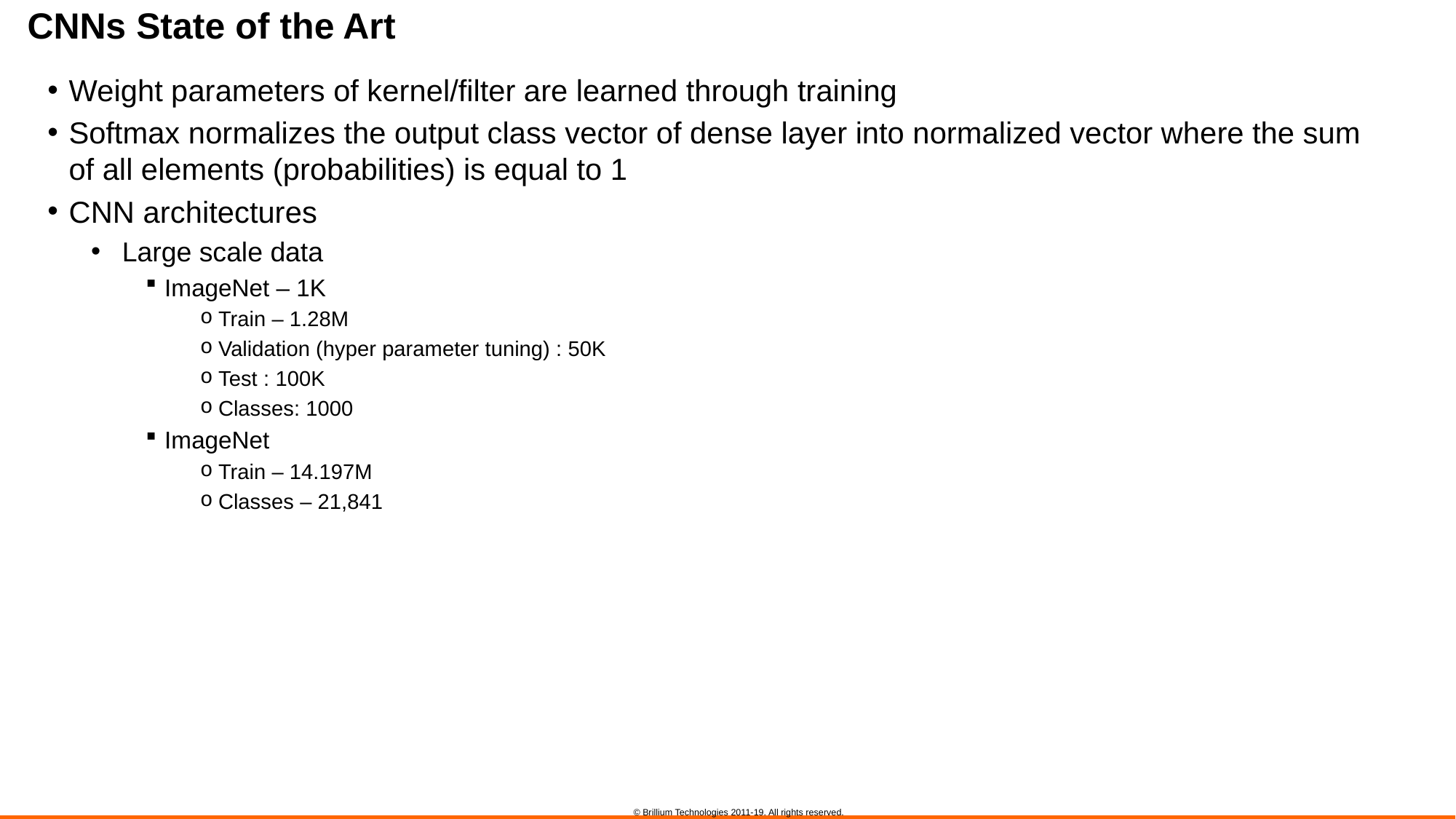

# CNNs State of the Art
Weight parameters of kernel/filter are learned through training
Softmax normalizes the output class vector of dense layer into normalized vector where the sum of all elements (probabilities) is equal to 1
CNN architectures
Large scale data
ImageNet – 1K
Train – 1.28M
Validation (hyper parameter tuning) : 50K
Test : 100K
Classes: 1000
ImageNet
Train – 14.197M
Classes – 21,841